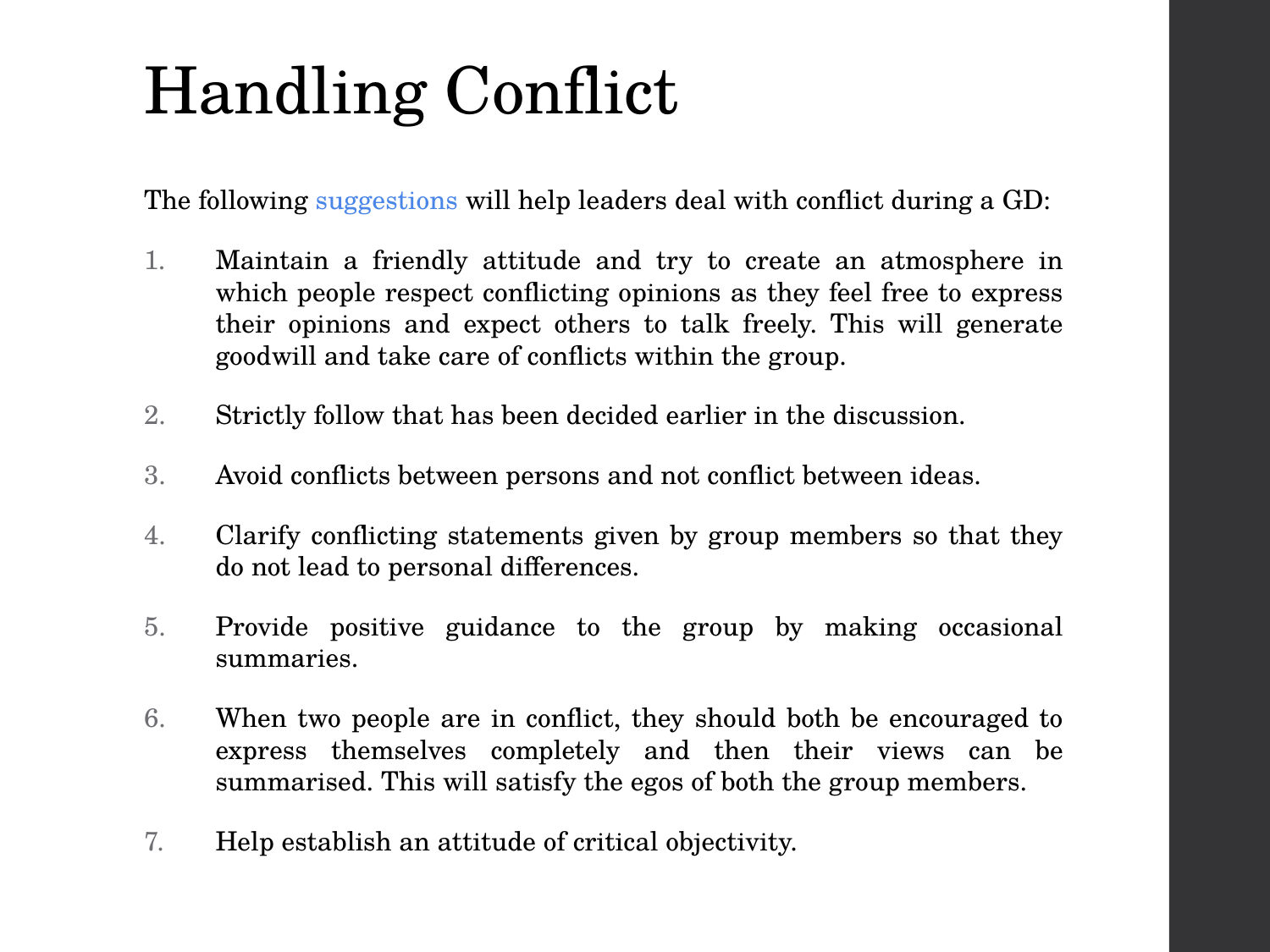

# Handling Conflict
The following suggestions will help leaders deal with conflict during a GD:
Maintain a friendly attitude and try to create an atmosphere in which people respect conflicting opinions as they feel free to express their opinions and expect others to talk freely. This will generate goodwill and take care of conflicts within the group.
Strictly follow that has been decided earlier in the discussion.
Avoid conflicts between persons and not conflict between ideas.
Clarify conflicting statements given by group members so that they do not lead to personal differences.
Provide positive guidance to the group by making occasional summaries.
When two people are in conflict, they should both be encouraged to express themselves completely and then their views can be summarised. This will satisfy the egos of both the group members.
Help establish an attitude of critical objectivity.